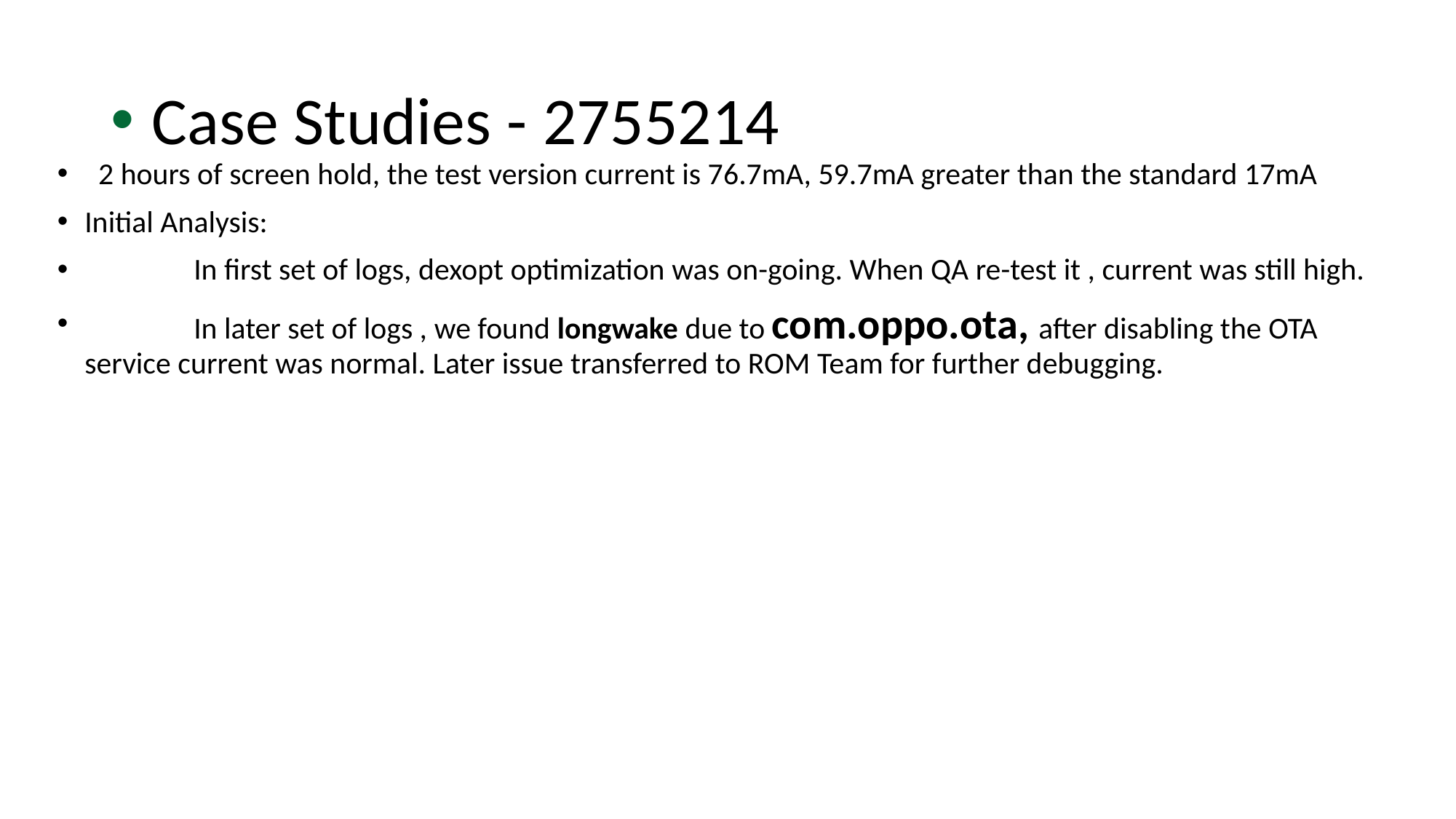

# Case Studies - 2755214
2 hours of screen hold, the test version current is 76.7mA, 59.7mA greater than the standard 17mA
Initial Analysis:
	In first set of logs, dexopt optimization was on-going. When QA re-test it , current was still high.
	In later set of logs , we found longwake due to com.oppo.ota, after disabling the OTA service current was normal. Later issue transferred to ROM Team for further debugging.